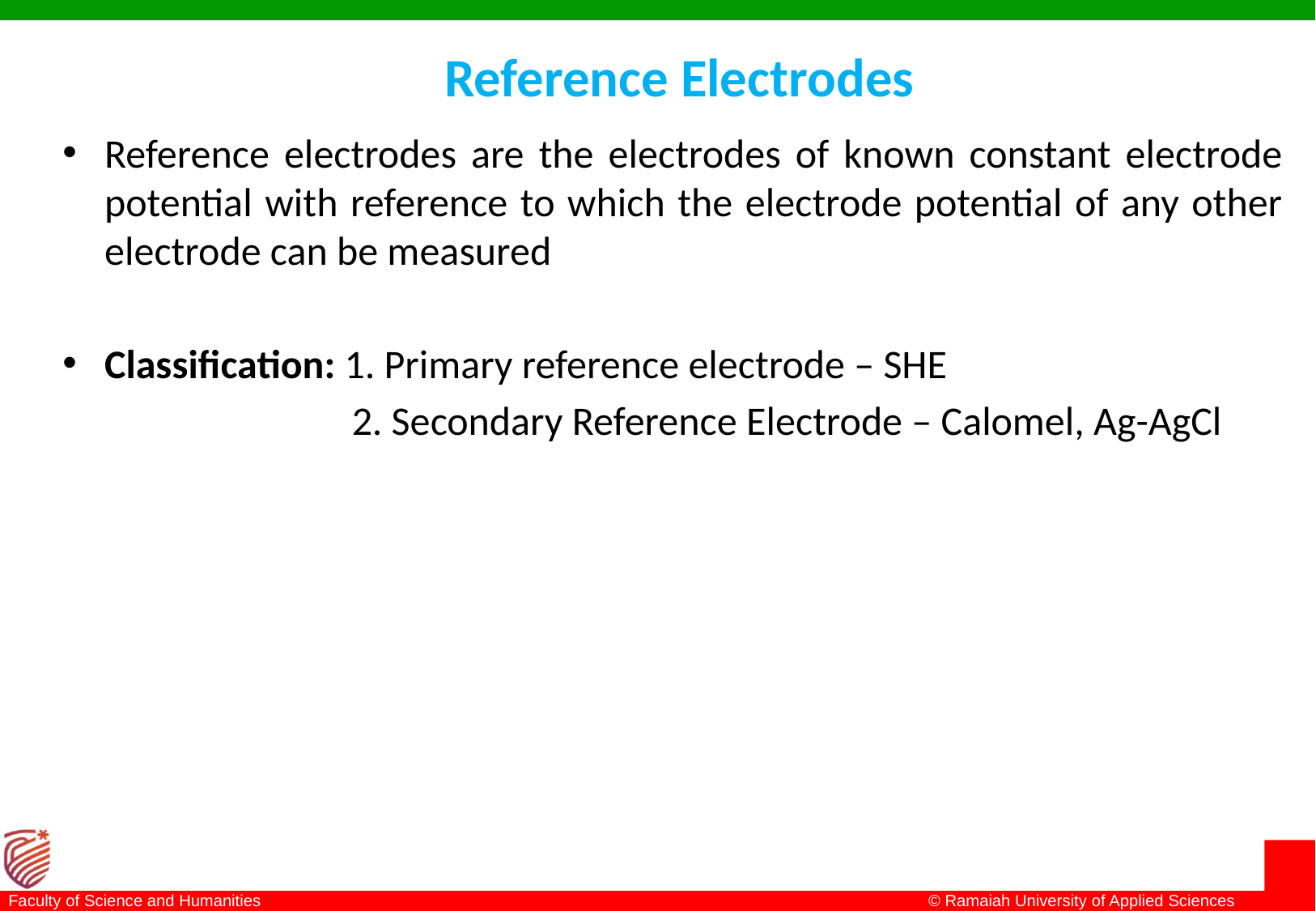

# Reference Electrodes
Reference electrodes are the electrodes of known constant electrode potential with reference to which the electrode potential of any other electrode can be measured

Classification: 1. Primary reference electrode – SHE
 2. Secondary Reference Electrode – Calomel, Ag-AgCl